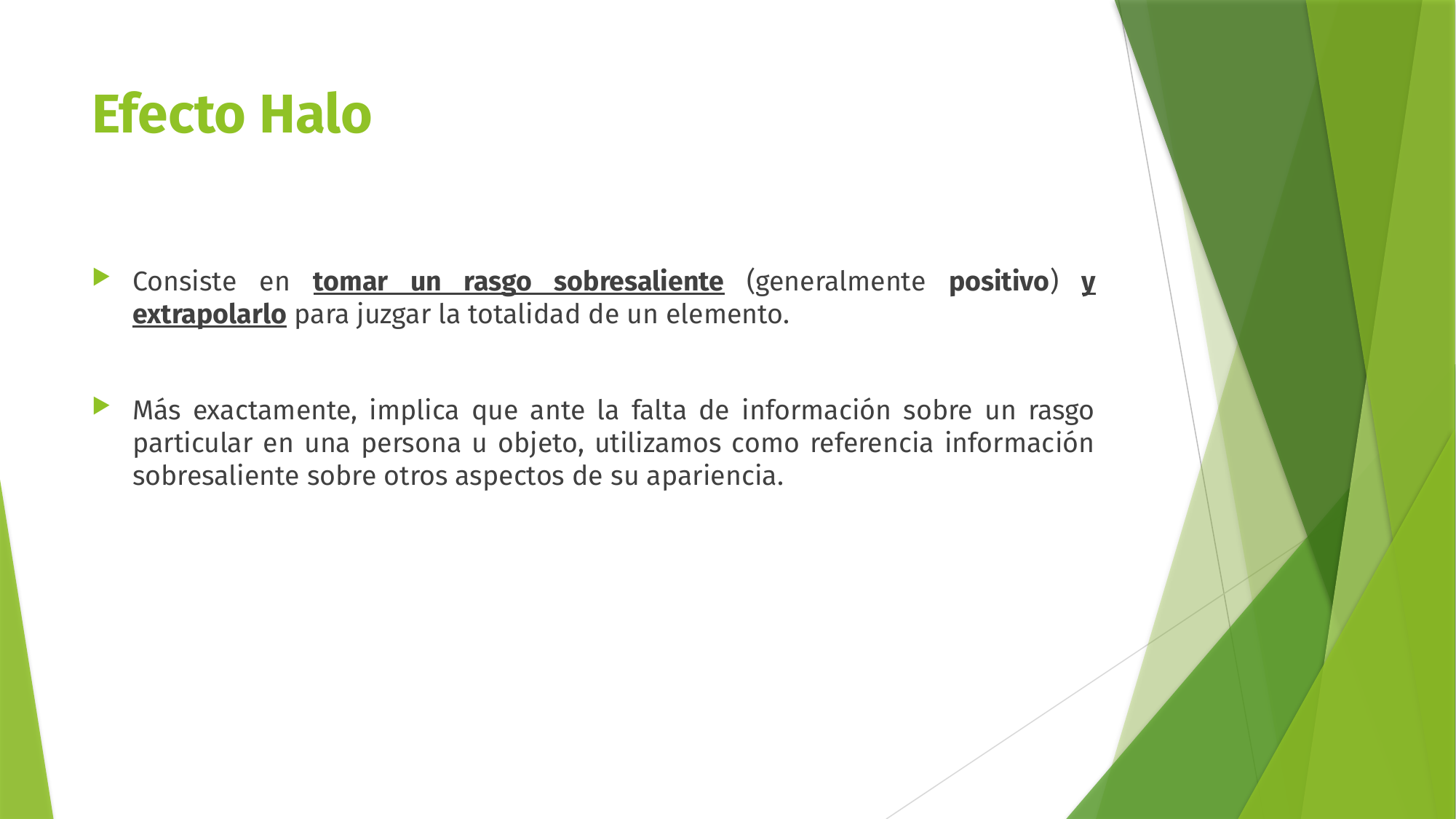

# Efecto Halo
Consiste en tomar un rasgo sobresaliente (generalmente positivo) y extrapolarlo para juzgar la totalidad de un elemento.

Más exactamente, implica que ante la falta de información sobre un rasgo particular en una persona u objeto, utilizamos como referencia información sobresaliente sobre otros aspectos de su apariencia.